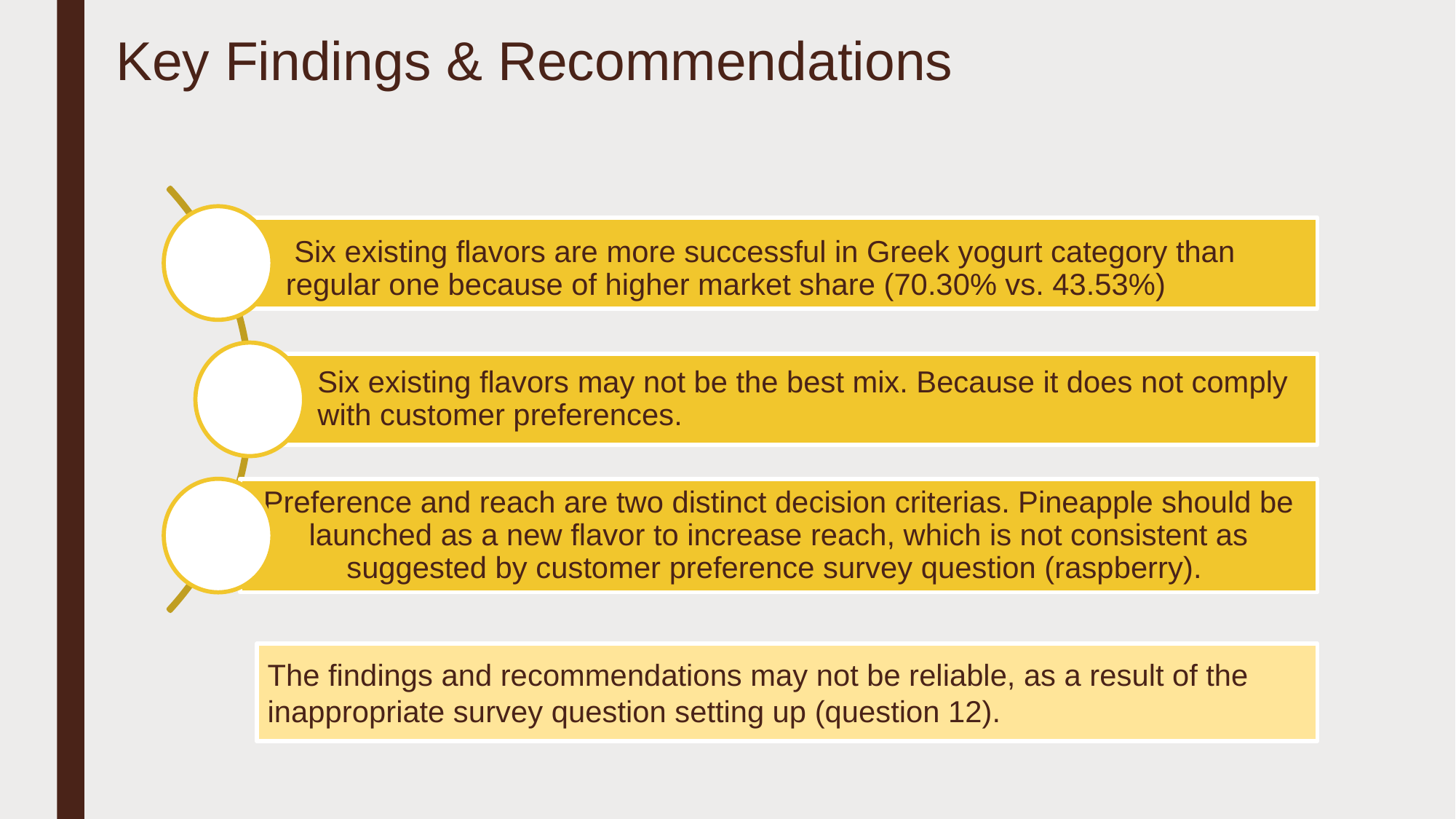

# Key Findings & Recommendations

 Six existing flavors are more successful in Greek yogurt category than regular one because of higher market share (70.30% vs. 43.53%)

Six existing flavors may not be the best mix. Because it does not comply with customer preferences.
Preference and reach are two distinct decision criterias. Pineapple should be launched as a new flavor to increase reach, which is not consistent as suggested by customer preference survey question (raspberry).

The findings and recommendations may not be reliable, as a result of the inappropriate survey question setting up (question 12).